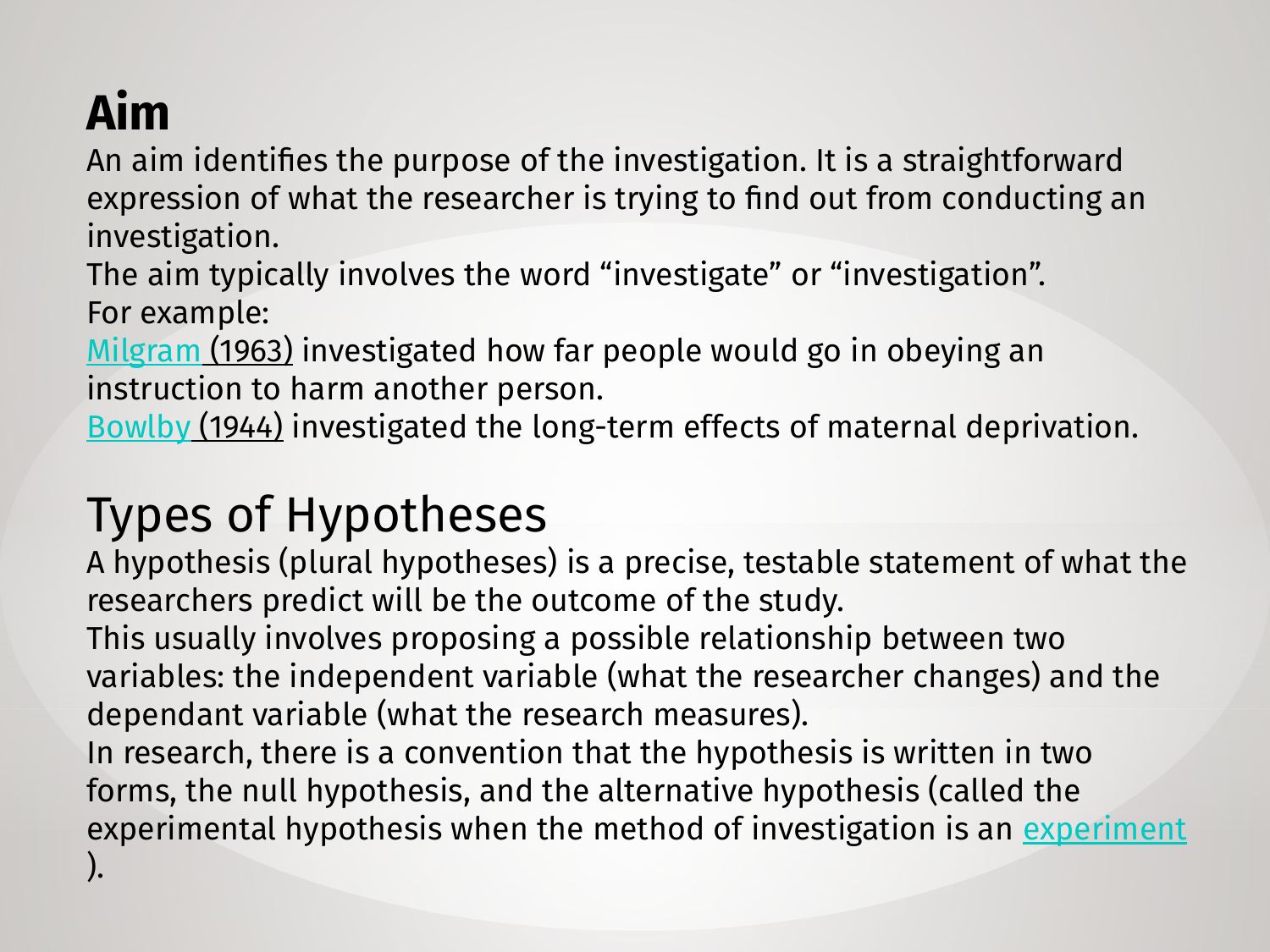

Aim
An aim identifies the purpose of the investigation. It is a straightforward expression of what the researcher is trying to find out from conducting an investigation.
The aim typically involves the word “investigate” or “investigation”.
For example:
Milgram (1963) investigated how far people would go in obeying an instruction to harm another person.
Bowlby (1944) investigated the long-term effects of maternal deprivation.
Types of Hypotheses
A hypothesis (plural hypotheses) is a precise, testable statement of what the researchers predict will be the outcome of the study.
This usually involves proposing a possible relationship between two variables: the independent variable (what the researcher changes) and the dependant variable (what the research measures).
In research, there is a convention that the hypothesis is written in two forms, the null hypothesis, and the alternative hypothesis (called the experimental hypothesis when the method of investigation is an experiment).